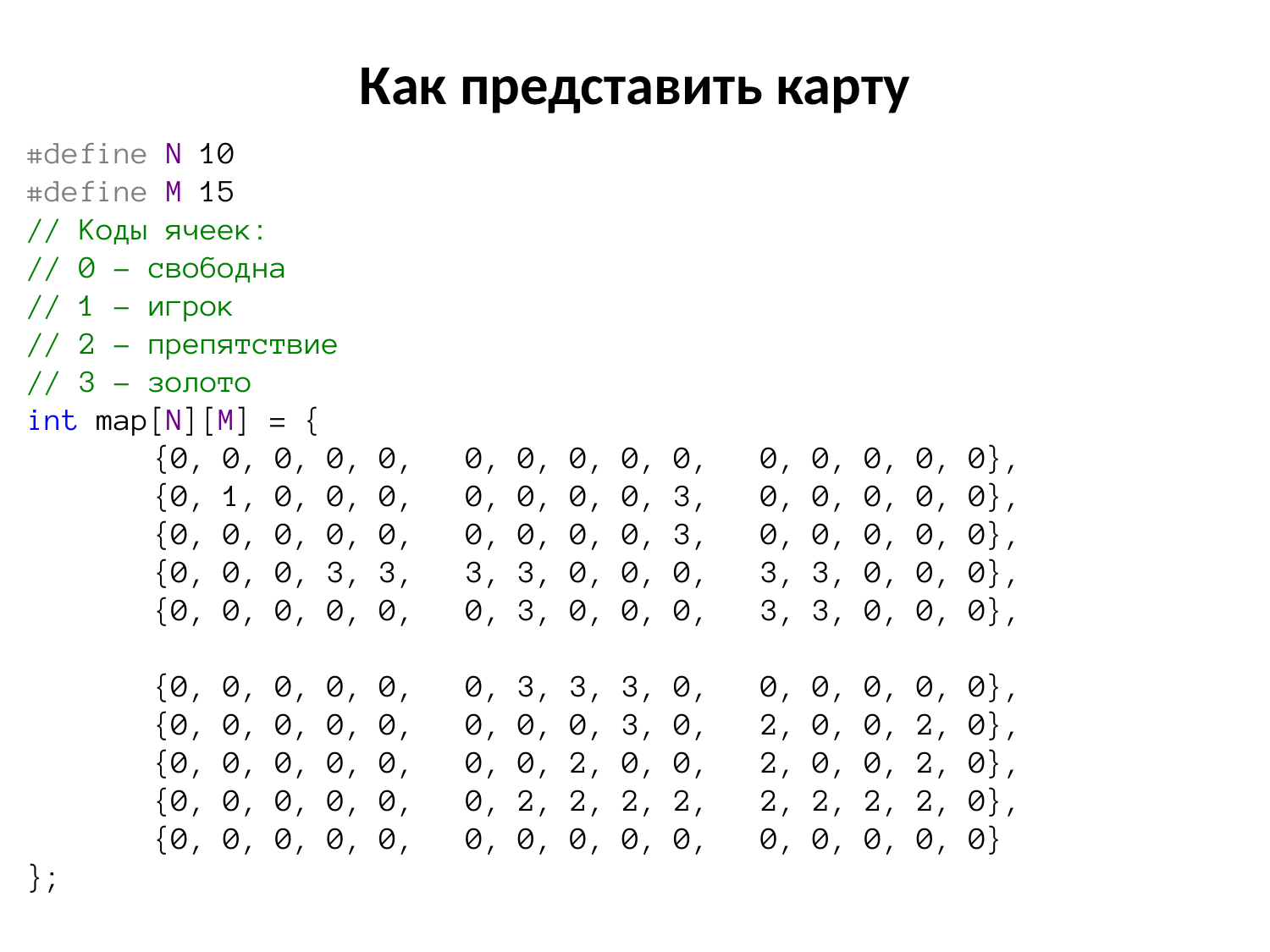

# Как представить карту
#define N 10
#define M 15
// Коды ячеек:
// 0 - свободна
// 1 - игрок
// 2 - препятствие
// 3 - золото
int map[N][M] = {
	{0, 0, 0, 0, 0,   0, 0, 0, 0, 0,   0, 0, 0, 0, 0},
	{0, 1, 0, 0, 0,   0, 0, 0, 0, 3,   0, 0, 0, 0, 0},
	{0, 0, 0, 0, 0,   0, 0, 0, 0, 3,   0, 0, 0, 0, 0},
	{0, 0, 0, 3, 3,   3, 3, 0, 0, 0,   3, 3, 0, 0, 0},
	{0, 0, 0, 0, 0,   0, 3, 0, 0, 0,   3, 3, 0, 0, 0},

	{0, 0, 0, 0, 0,   0, 3, 3, 3, 0,   0, 0, 0, 0, 0},
	{0, 0, 0, 0, 0,   0, 0, 0, 3, 0,   2, 0, 0, 2, 0},
	{0, 0, 0, 0, 0,   0, 0, 2, 0, 0,   2, 0, 0, 2, 0},
	{0, 0, 0, 0, 0,   0, 2, 2, 2, 2,   2, 2, 2, 2, 0},
	{0, 0, 0, 0, 0,   0, 0, 0, 0, 0,   0, 0, 0, 0, 0}
};